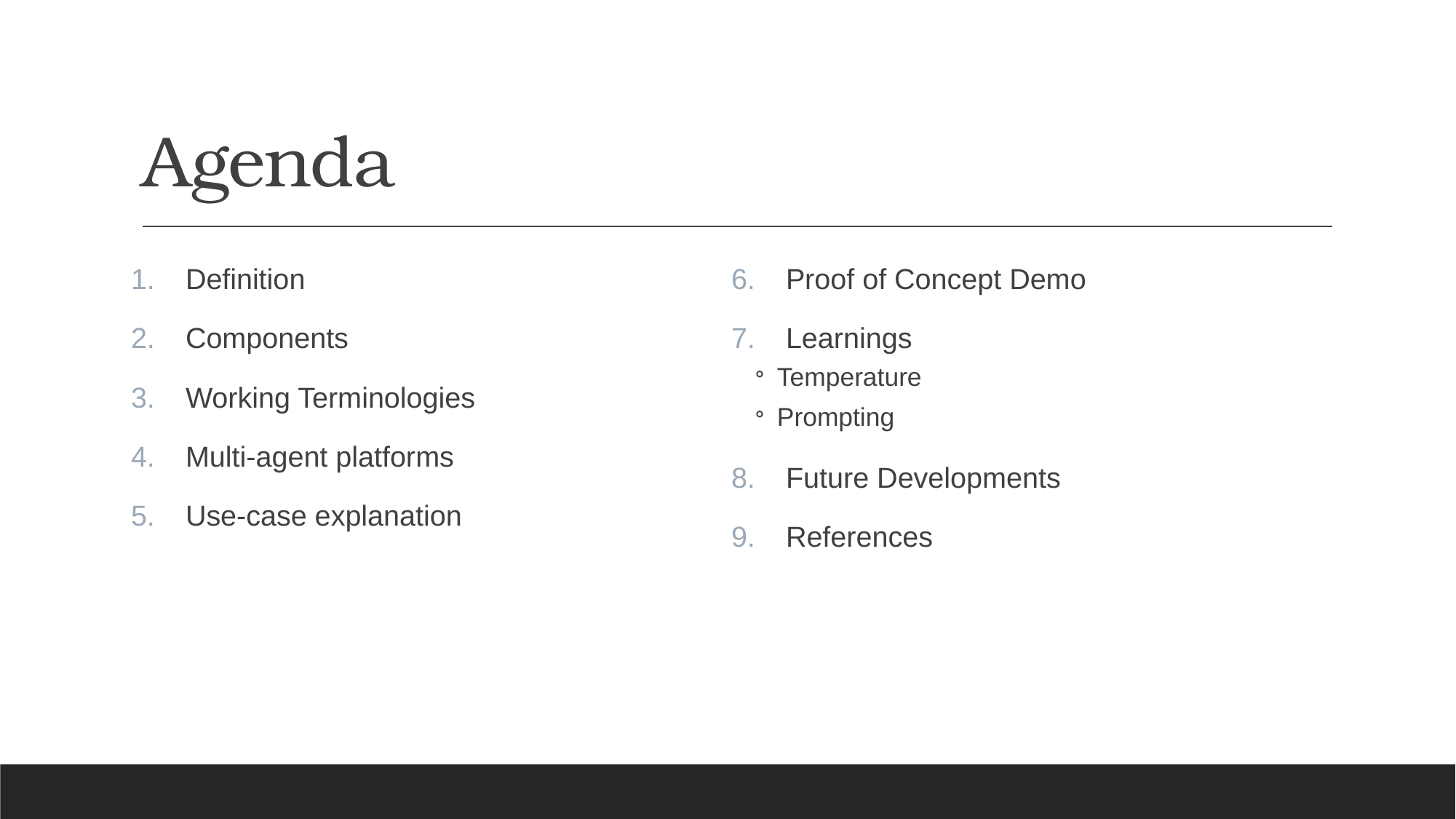

# Agenda
Proof of Concept Demo
Learnings
Temperature
Prompting
Future Developments
References
Definition
Components
Working Terminologies
Multi-agent platforms
Use-case explanation